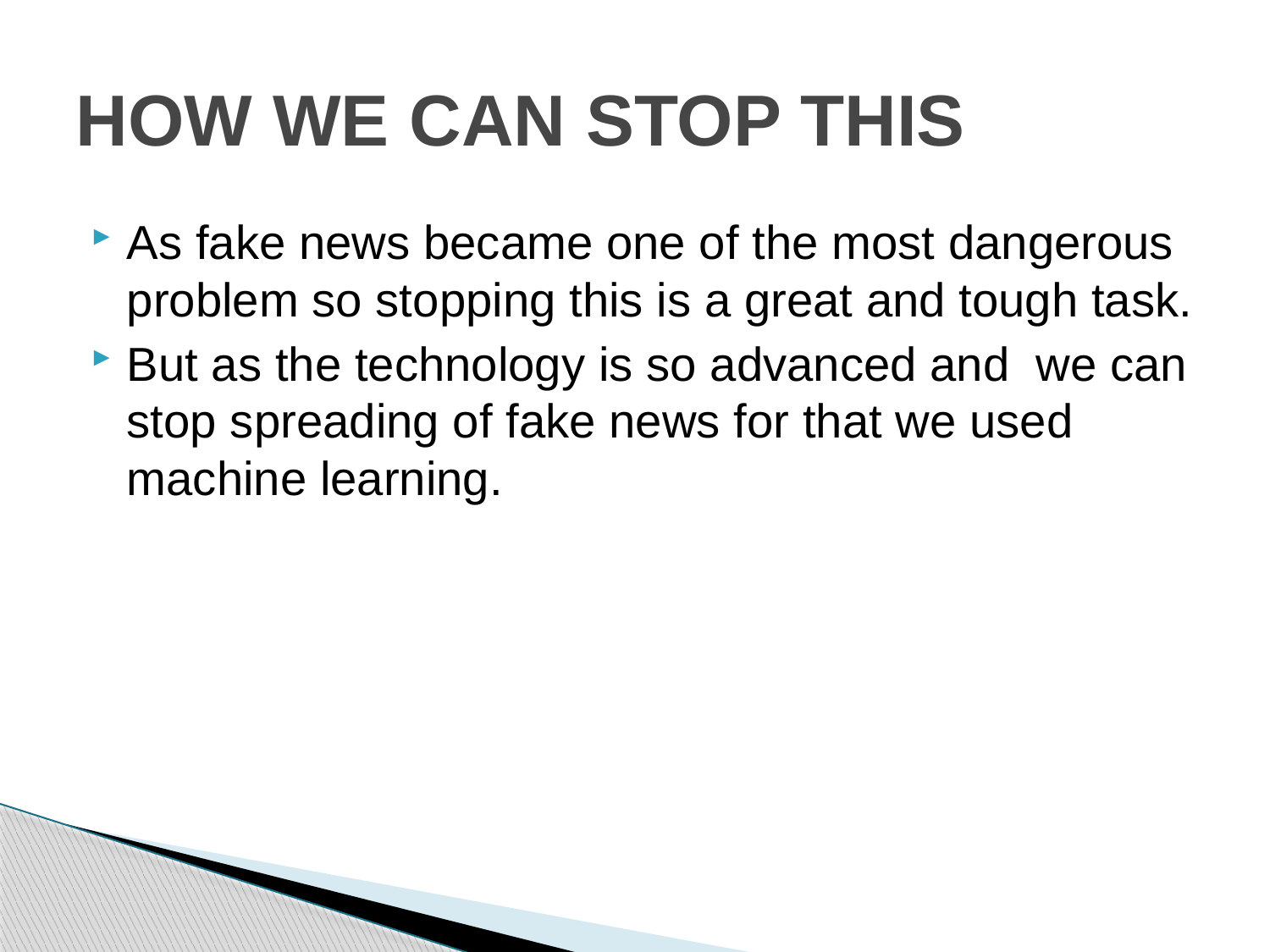

# HOW WE CAN STOP THIS
As fake news became one of the most dangerous problem so stopping this is a great and tough task.
But as the technology is so advanced and  we can stop spreading of fake news for that we used machine learning.